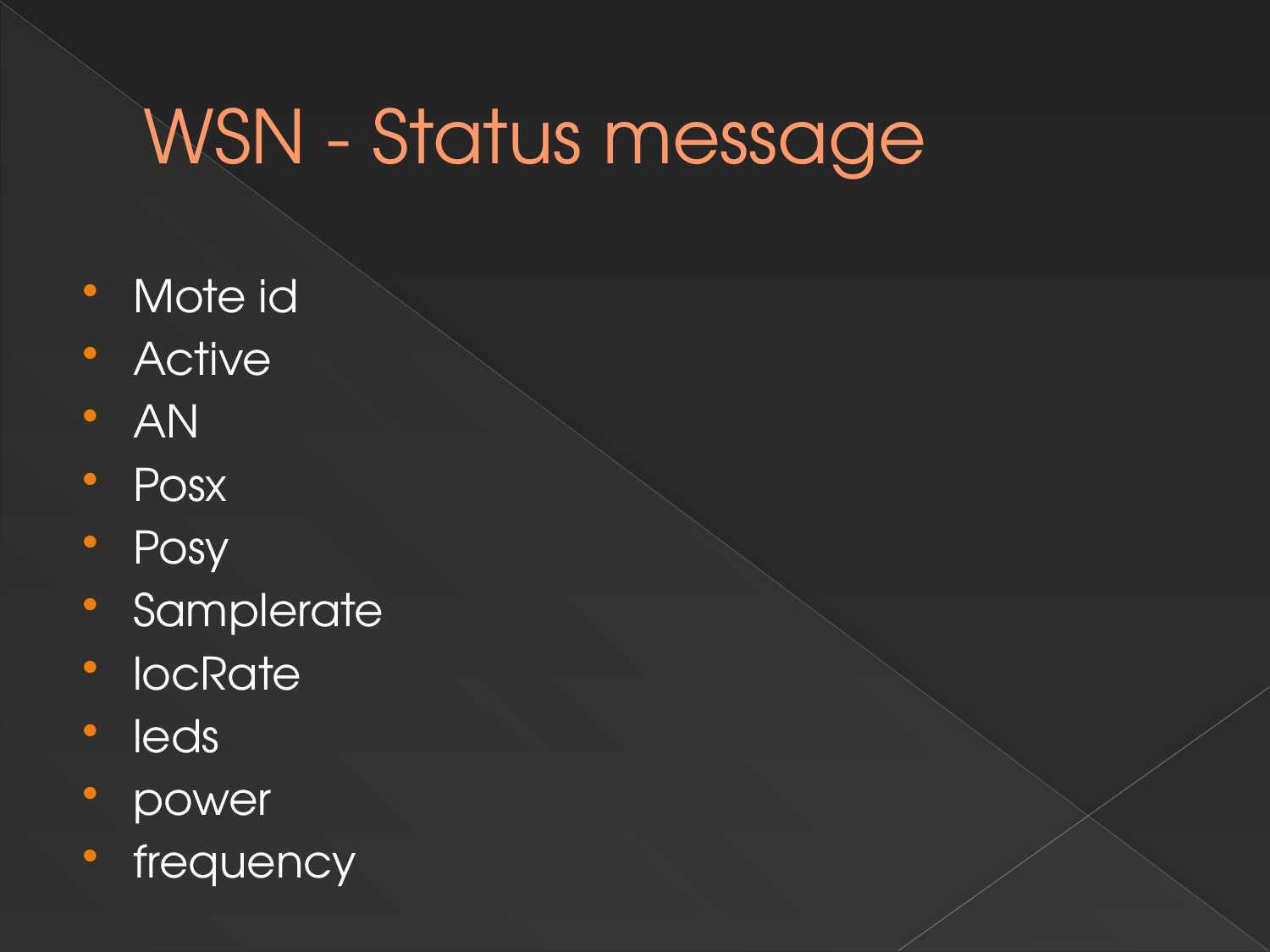

# WSN - Status message
Mote id
Active
AN
Posx
Posy
Samplerate
locRate
leds
power
frequency